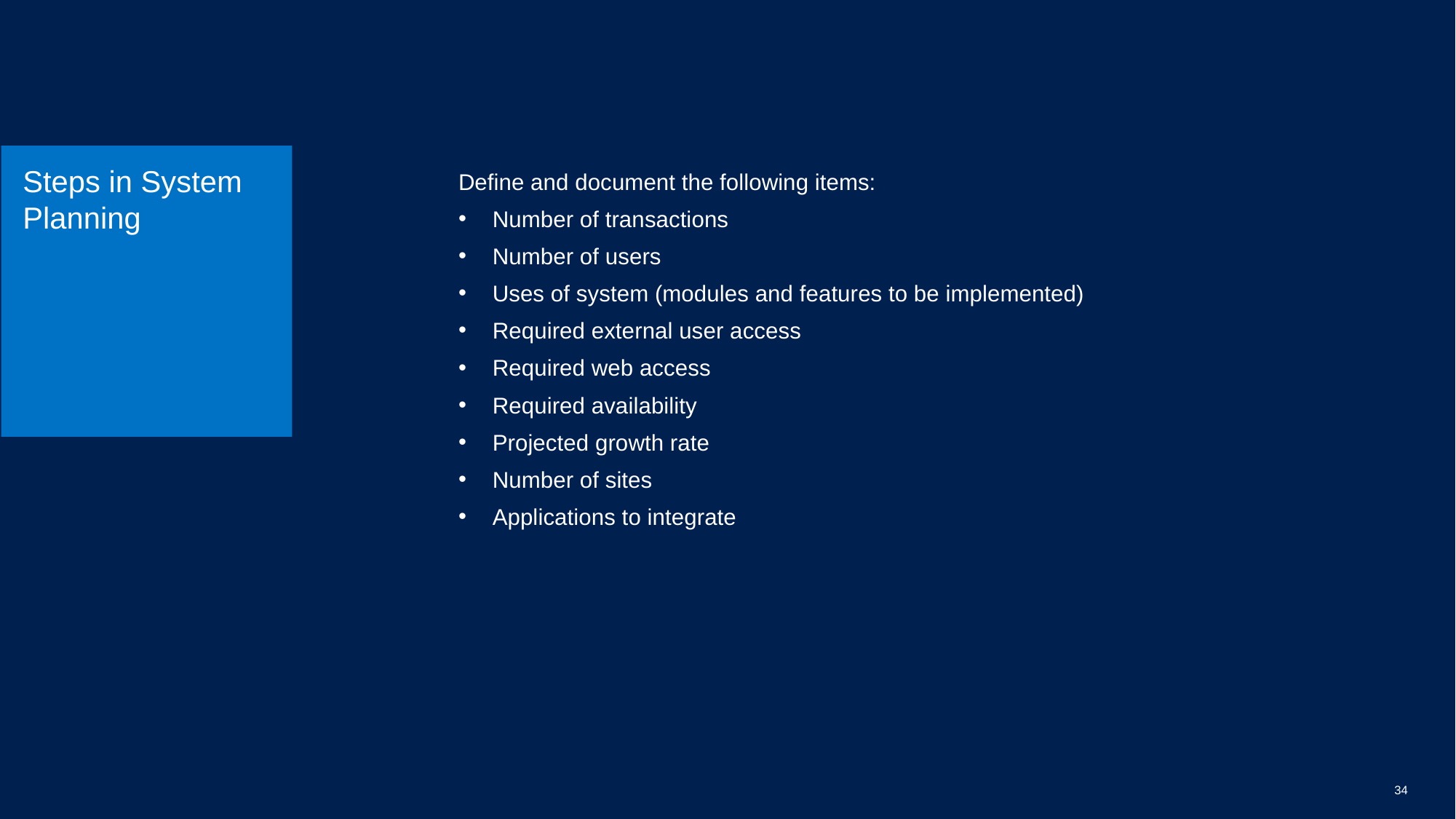

# Steps in System Planning
Define and document the following items:
Number of transactions
Number of users
Uses of system (modules and features to be implemented)
Required external user access
Required web access
Required availability
Projected growth rate
Number of sites
Applications to integrate

34